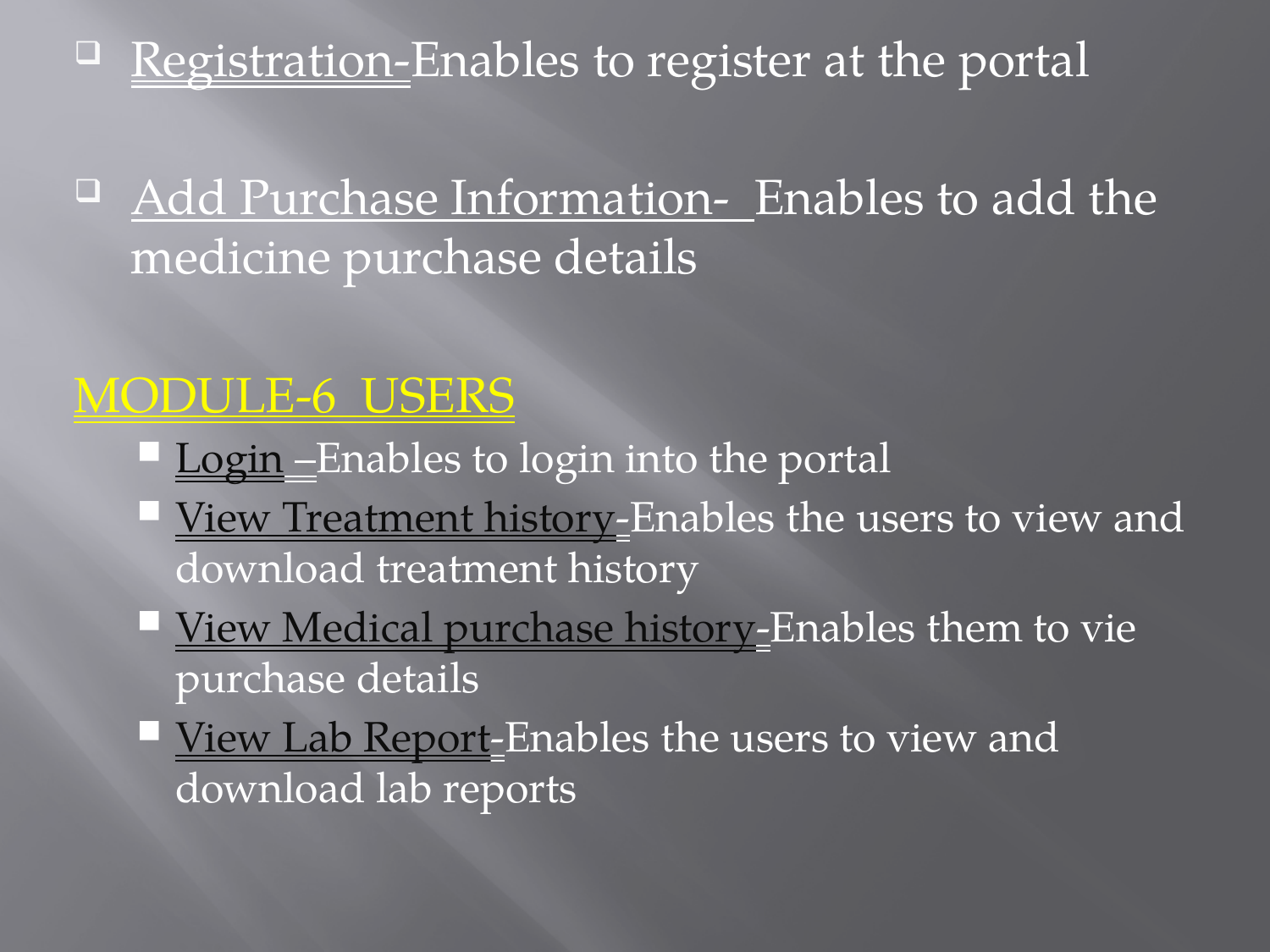

Registration-Enables to register at the portal

Add Purchase Information-  Enables to add the medicine purchase details

MODULE-6  USERS
Login –Enables to login into the portal
View Treatment history-Enables the users to view and download treatment history
View Medical purchase history-Enables them to vie purchase details
View Lab Report-Enables the users to view and download lab reports

#